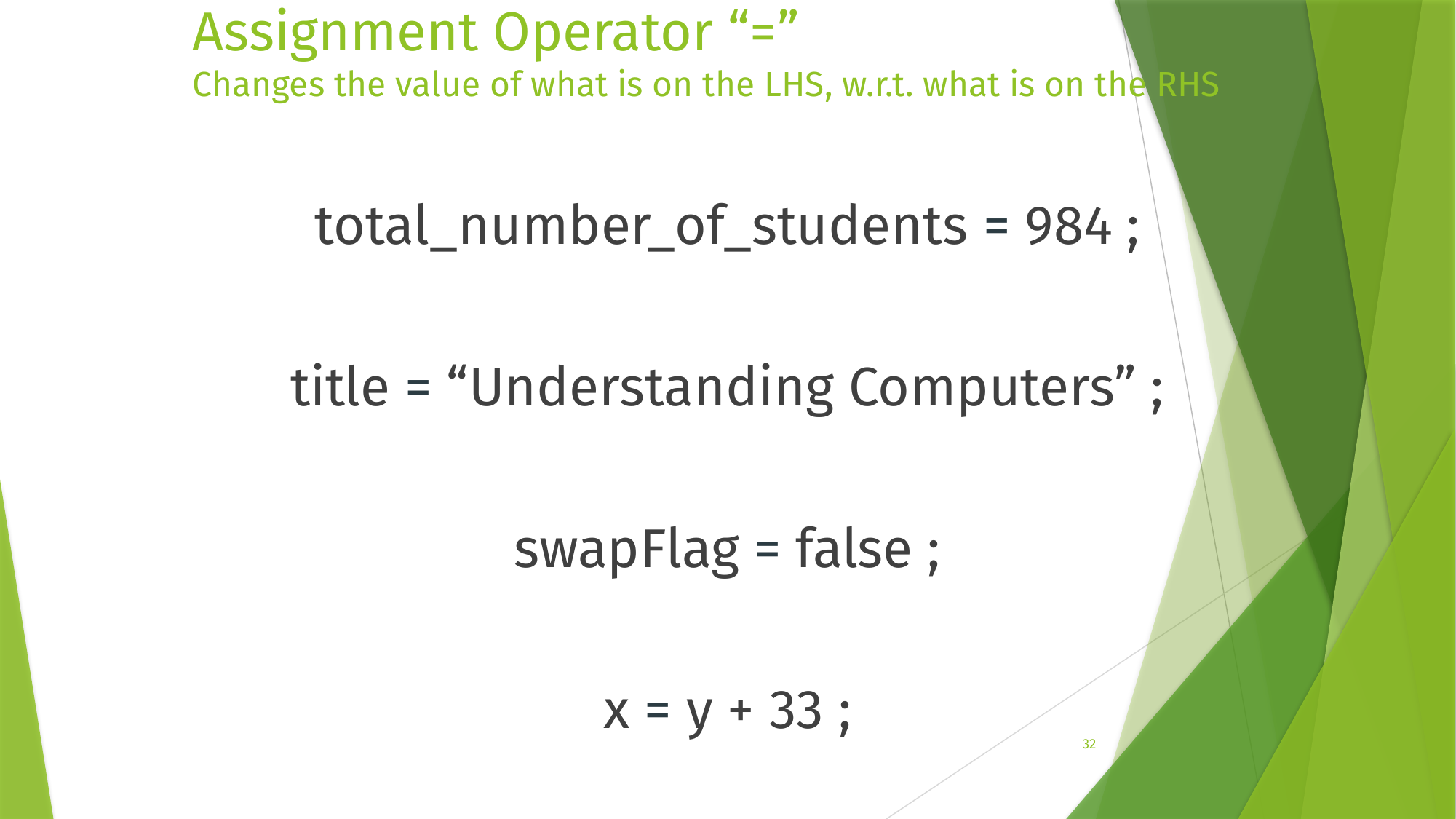

# Assignment Operator “=” Changes the value of what is on the LHS, w.r.t. what is on the RHS

total_number_of_students = 984 ;

title = “Understanding Computers” ;

swapFlag = false ;

x = y + 33 ;
32